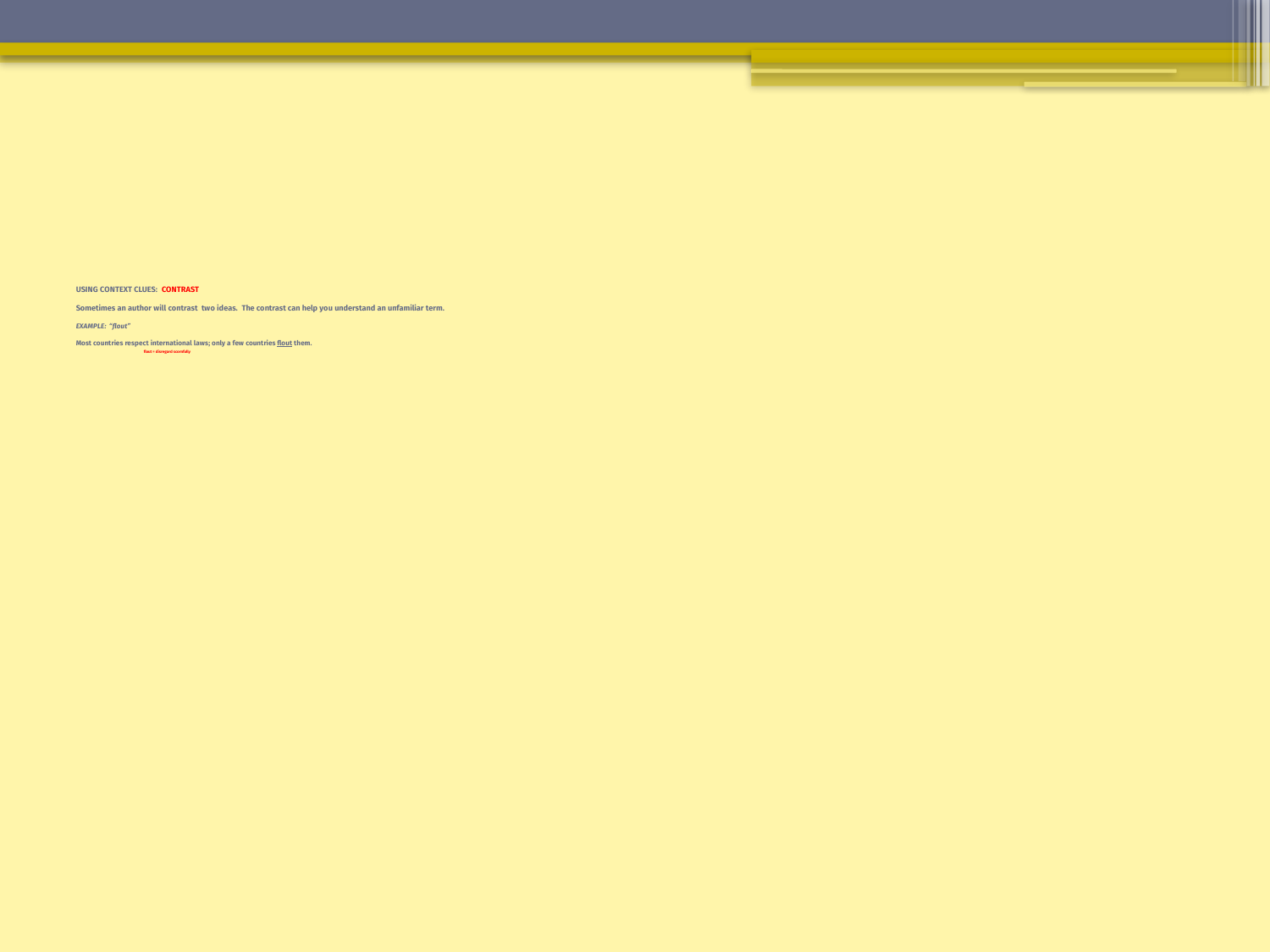

# USING CONTEXT CLUES:  CONTRAST Sometimes an author will contrast  two ideas.  The contrast can help you understand an unfamiliar term. EXAMPLE:  “flout” Most countries respect international laws; only a few countries flout them. flout = disregard scornfully